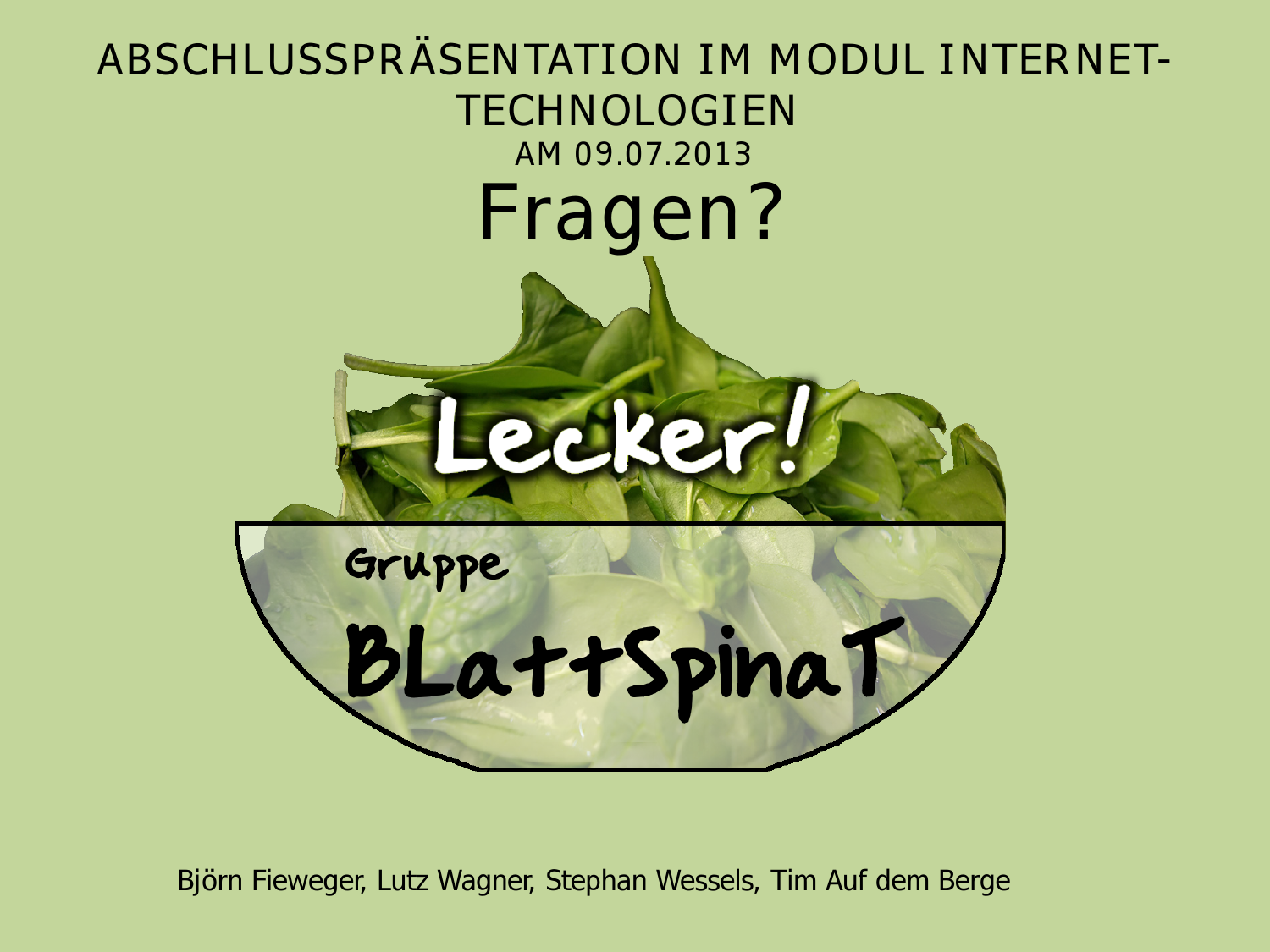

Abschlusspräsentation im Modul Internet-Technologien
am 09.07.2013
Fragen?
Björn Fieweger, Lutz Wagner, Stephan Wessels, Tim Auf dem Berge